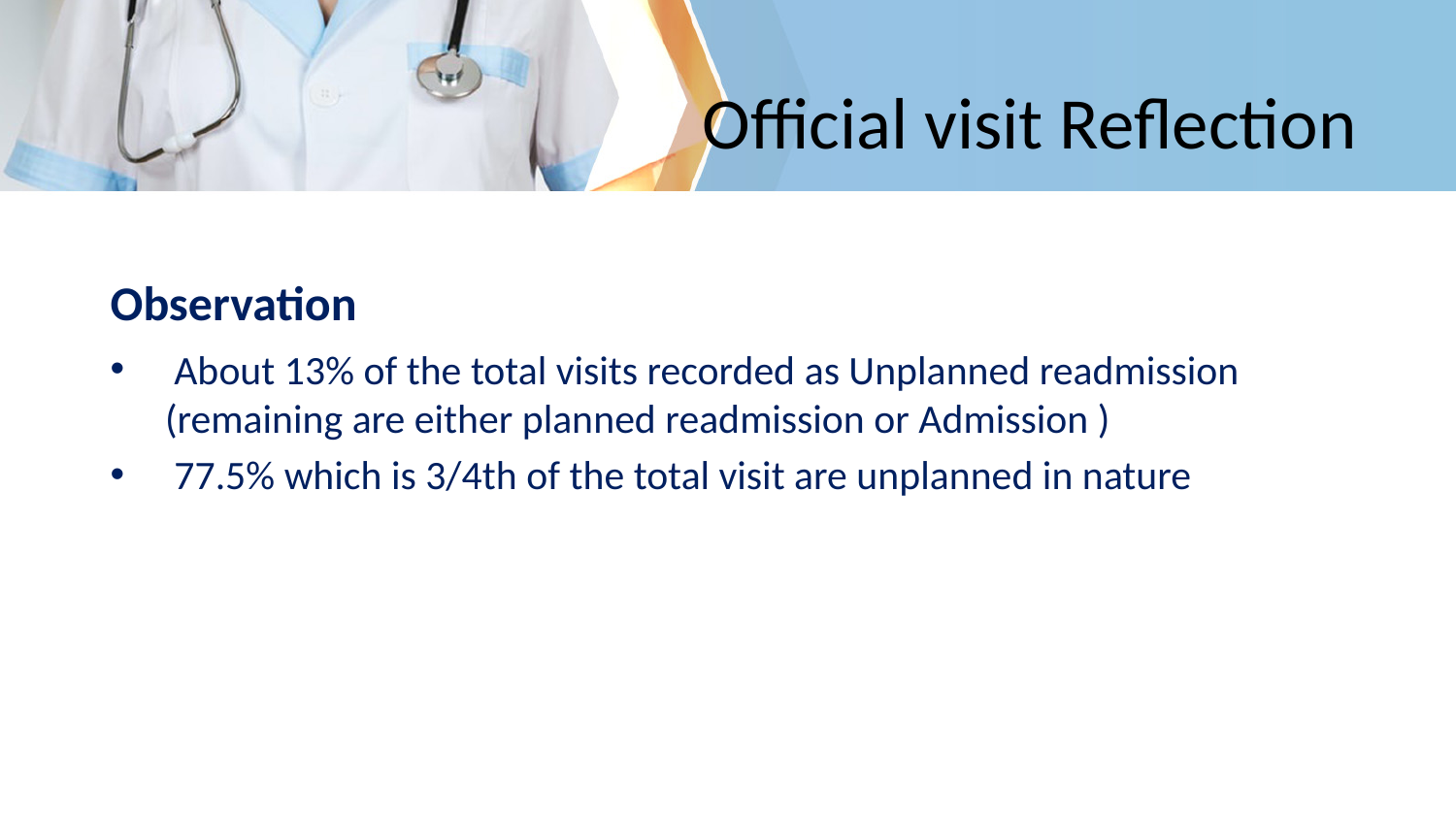

# Official visit Reflection
Observation
 About 13% of the total visits recorded as Unplanned readmission (remaining are either planned readmission or Admission )
 77.5% which is 3/4th of the total visit are unplanned in nature